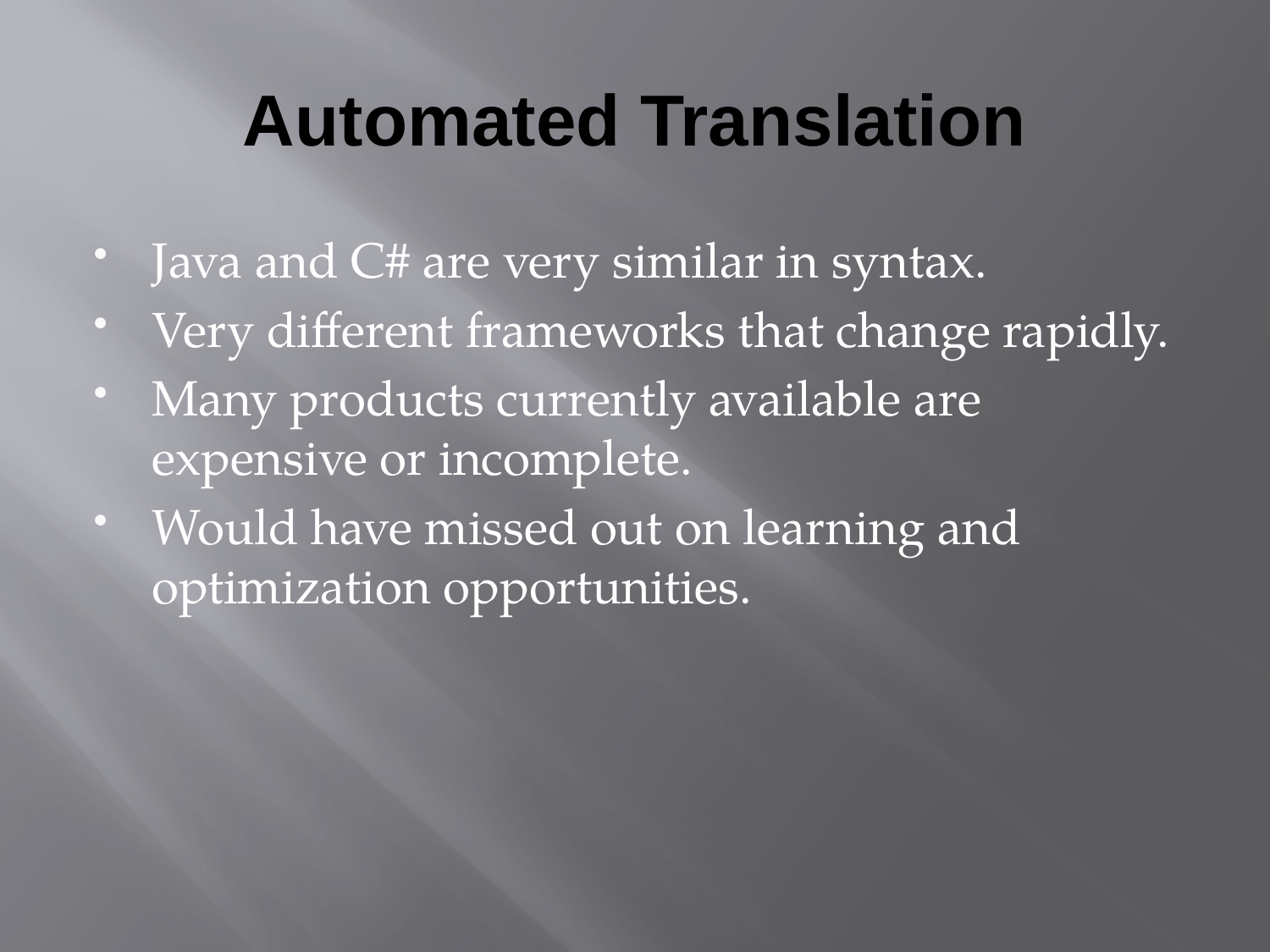

# Automated Translation
Java and C# are very similar in syntax.
Very different frameworks that change rapidly.
Many products currently available are expensive or incomplete.
Would have missed out on learning and optimization opportunities.